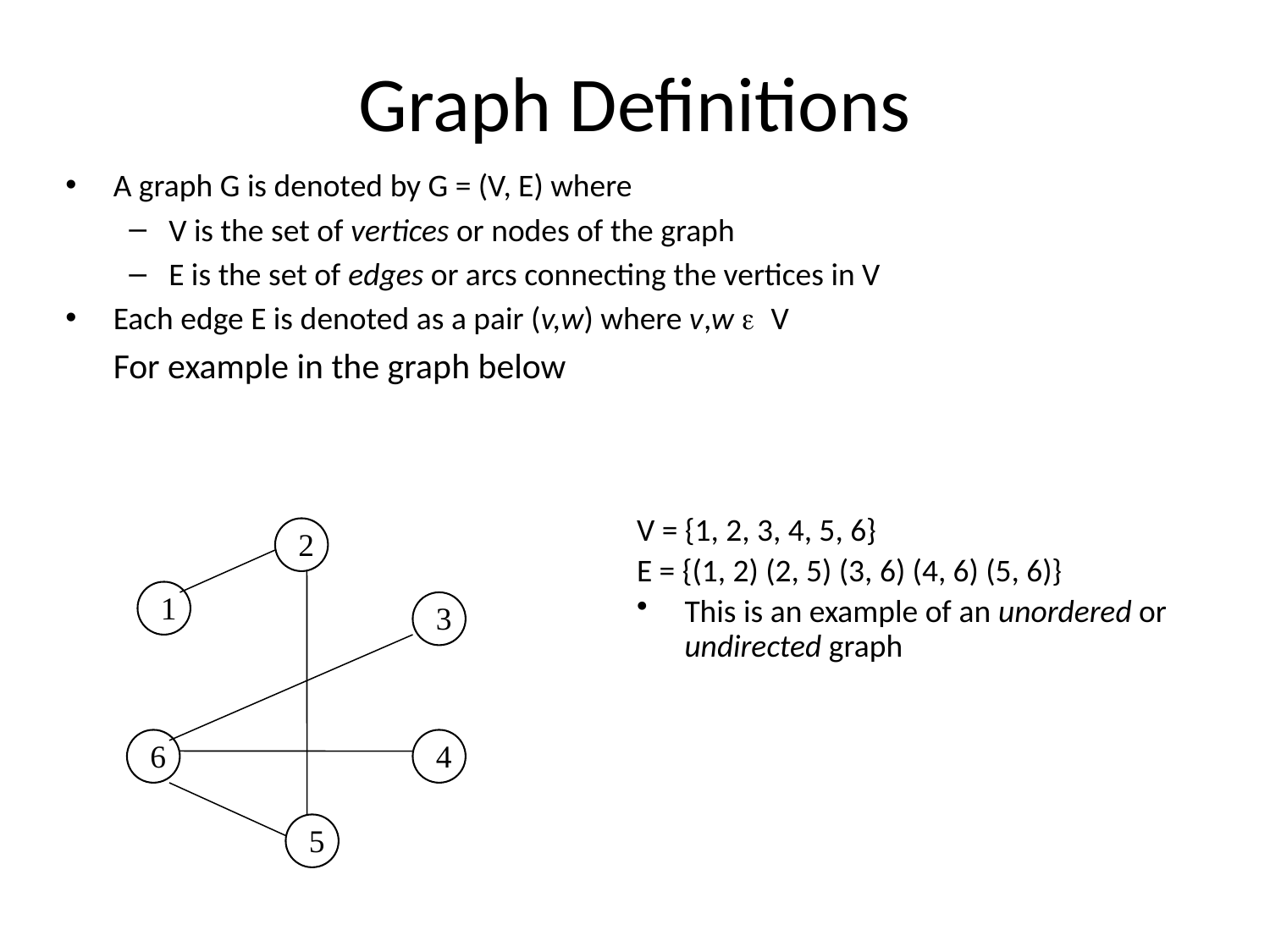

# Graph Definitions
A graph G is denoted by G = (V, E) where
V is the set of vertices or nodes of the graph
E is the set of edges or arcs connecting the vertices in V
Each edge E is denoted as a pair (v,w) where v,w ε V
	For example in the graph below
V = {1, 2, 3, 4, 5, 6}
E = {(1, 2) (2, 5) (3, 6) (4, 6) (5, 6)}
This is an example of an unordered or undirected graph

2

1

3

6

4

5